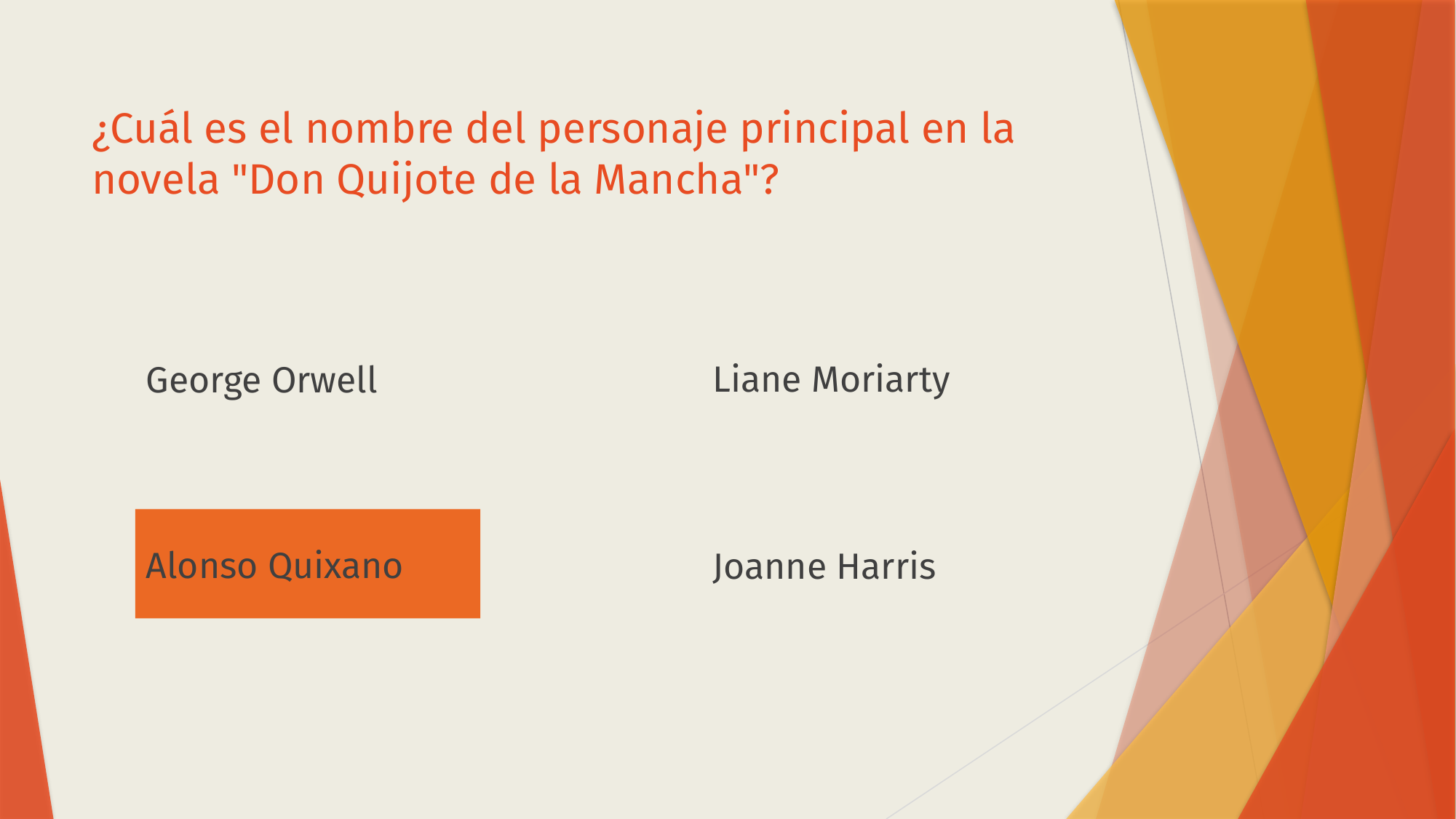

# ¿Cuál es el nombre del personaje principal en la novela "Don Quijote de la Mancha"?
Liane Moriarty
George Orwell
Alonso Quixano
Joanne Harris